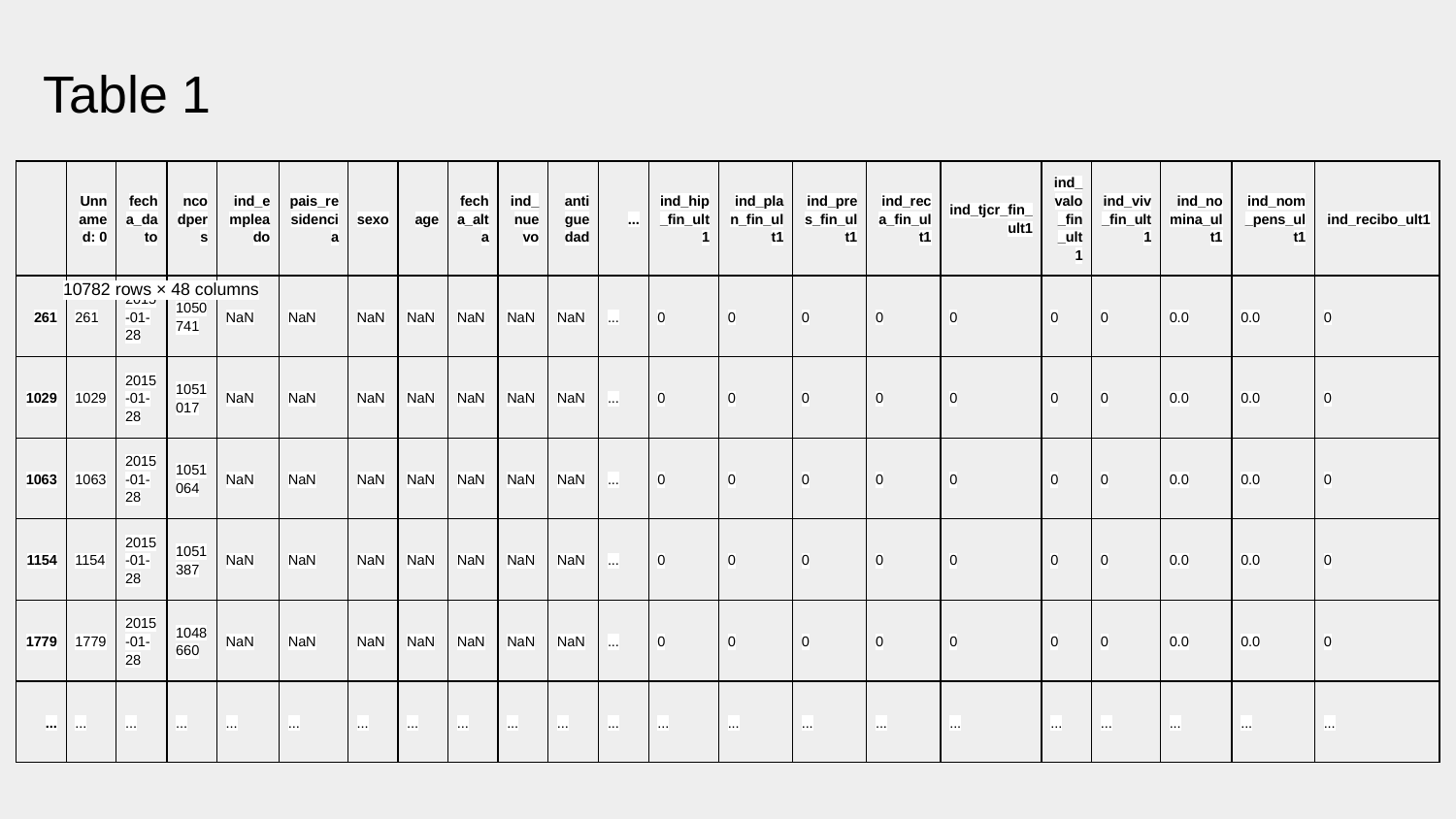

# Table 1
10782 rows × 48 columns
|  | Unnamed: 0 | fecha\_dato | ncodpers | ind\_empleado | pais\_residencia | sexo | age | fecha\_alta | ind\_nuevo | antiguedad | ... | ind\_hip\_fin\_ult1 | ind\_plan\_fin\_ult1 | ind\_pres\_fin\_ult1 | ind\_reca\_fin\_ult1 | ind\_tjcr\_fin\_ult1 | ind\_valo\_fin\_ult1 | ind\_viv\_fin\_ult1 | ind\_nomina\_ult1 | ind\_nom\_pens\_ult1 | ind\_recibo\_ult1 |
| --- | --- | --- | --- | --- | --- | --- | --- | --- | --- | --- | --- | --- | --- | --- | --- | --- | --- | --- | --- | --- | --- |
| 261 | 261 | 2015-01-28 | 1050741 | NaN | NaN | NaN | NaN | NaN | NaN | NaN | ... | 0 | 0 | 0 | 0 | 0 | 0 | 0 | 0.0 | 0.0 | 0 |
| 1029 | 1029 | 2015-01-28 | 1051017 | NaN | NaN | NaN | NaN | NaN | NaN | NaN | ... | 0 | 0 | 0 | 0 | 0 | 0 | 0 | 0.0 | 0.0 | 0 |
| 1063 | 1063 | 2015-01-28 | 1051064 | NaN | NaN | NaN | NaN | NaN | NaN | NaN | ... | 0 | 0 | 0 | 0 | 0 | 0 | 0 | 0.0 | 0.0 | 0 |
| 1154 | 1154 | 2015-01-28 | 1051387 | NaN | NaN | NaN | NaN | NaN | NaN | NaN | ... | 0 | 0 | 0 | 0 | 0 | 0 | 0 | 0.0 | 0.0 | 0 |
| 1779 | 1779 | 2015-01-28 | 1048660 | NaN | NaN | NaN | NaN | NaN | NaN | NaN | ... | 0 | 0 | 0 | 0 | 0 | 0 | 0 | 0.0 | 0.0 | 0 |
| ... | ... | ... | ... | ... | ... | ... | ... | ... | ... | ... | ... | ... | ... | ... | ... | ... | ... | ... | ... | ... | ... |